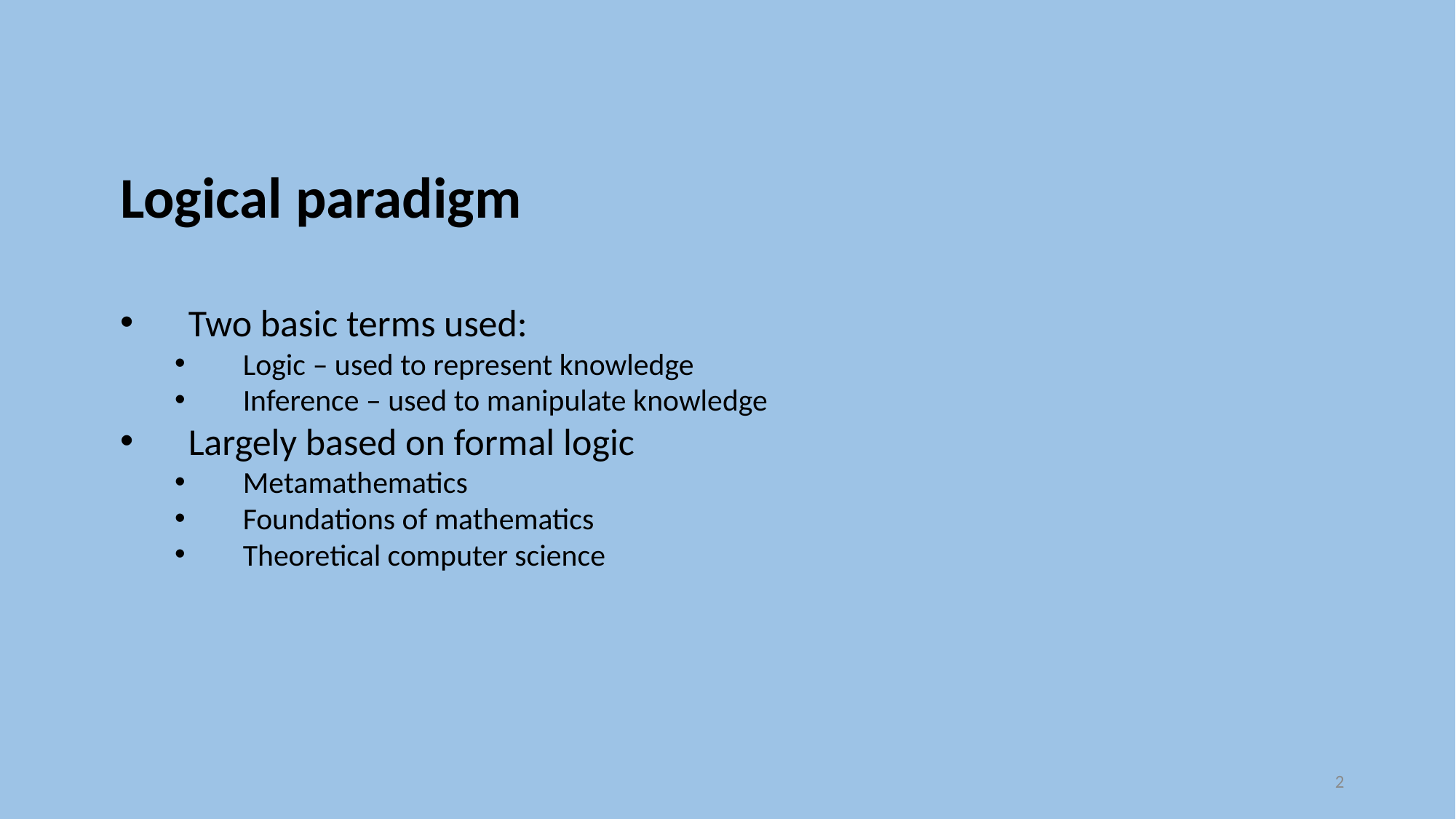

Logical paradigm

Two basic terms used:
Logic – used to represent knowledge
Inference – used to manipulate knowledge
Largely based on formal logic
Metamathematics
Foundations of mathematics
Theoretical computer science
2